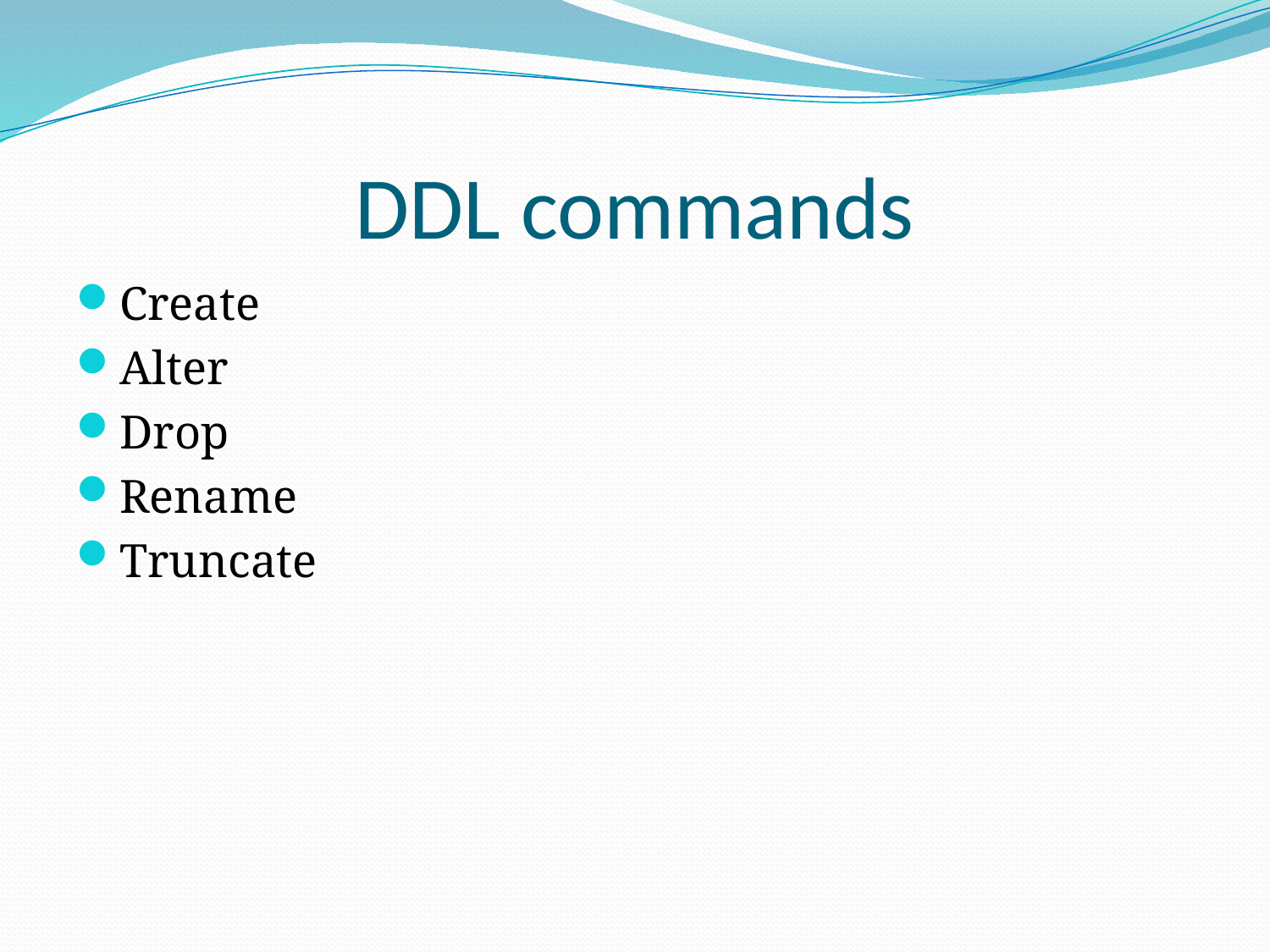

# DDL commands
Create
Alter
Drop
Rename
Truncate